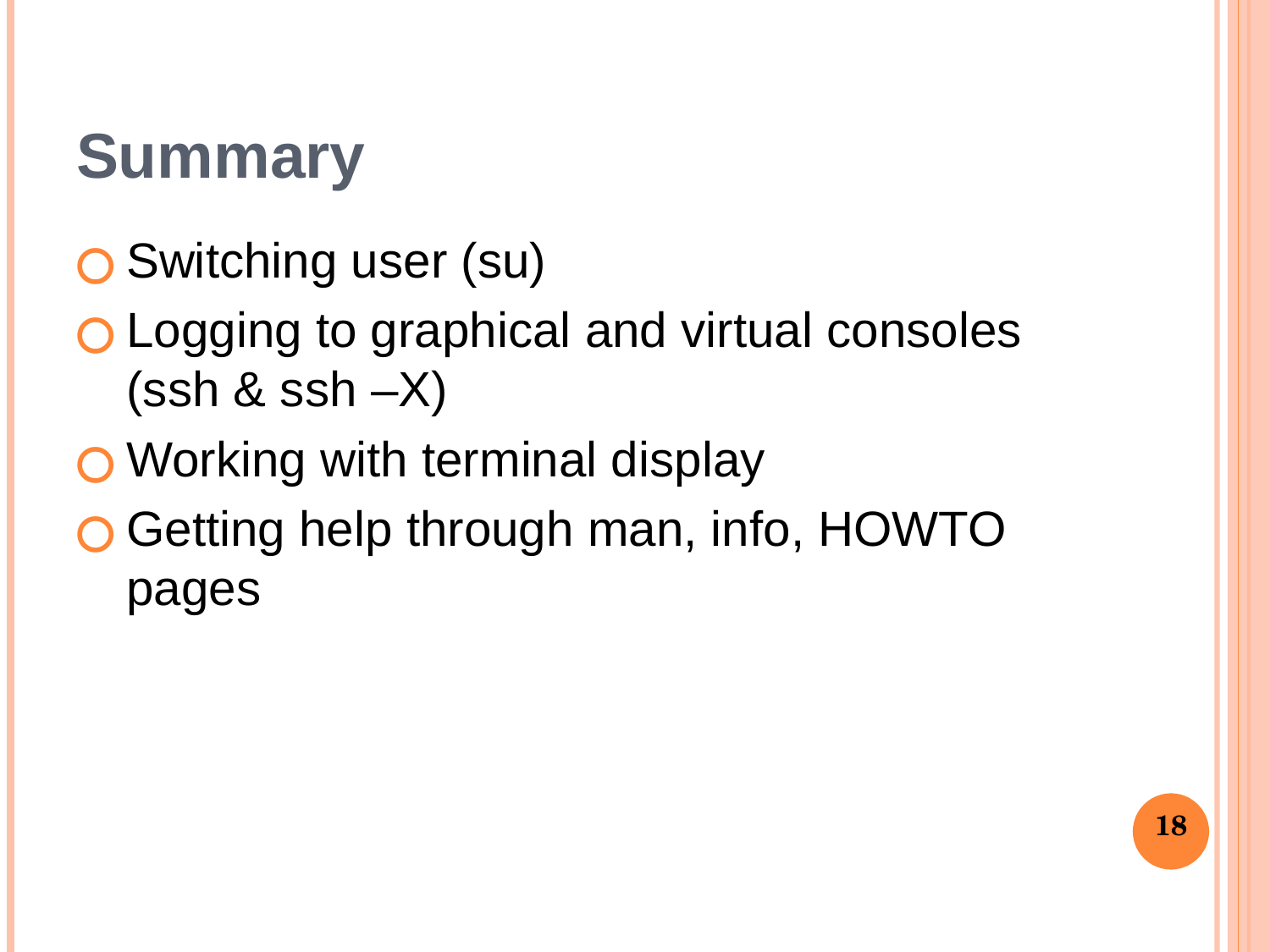

# Summary
Switching user (su)
Logging to graphical and virtual consoles (ssh & ssh –X)
Working with terminal display
Getting help through man, info, HOWTO pages

18